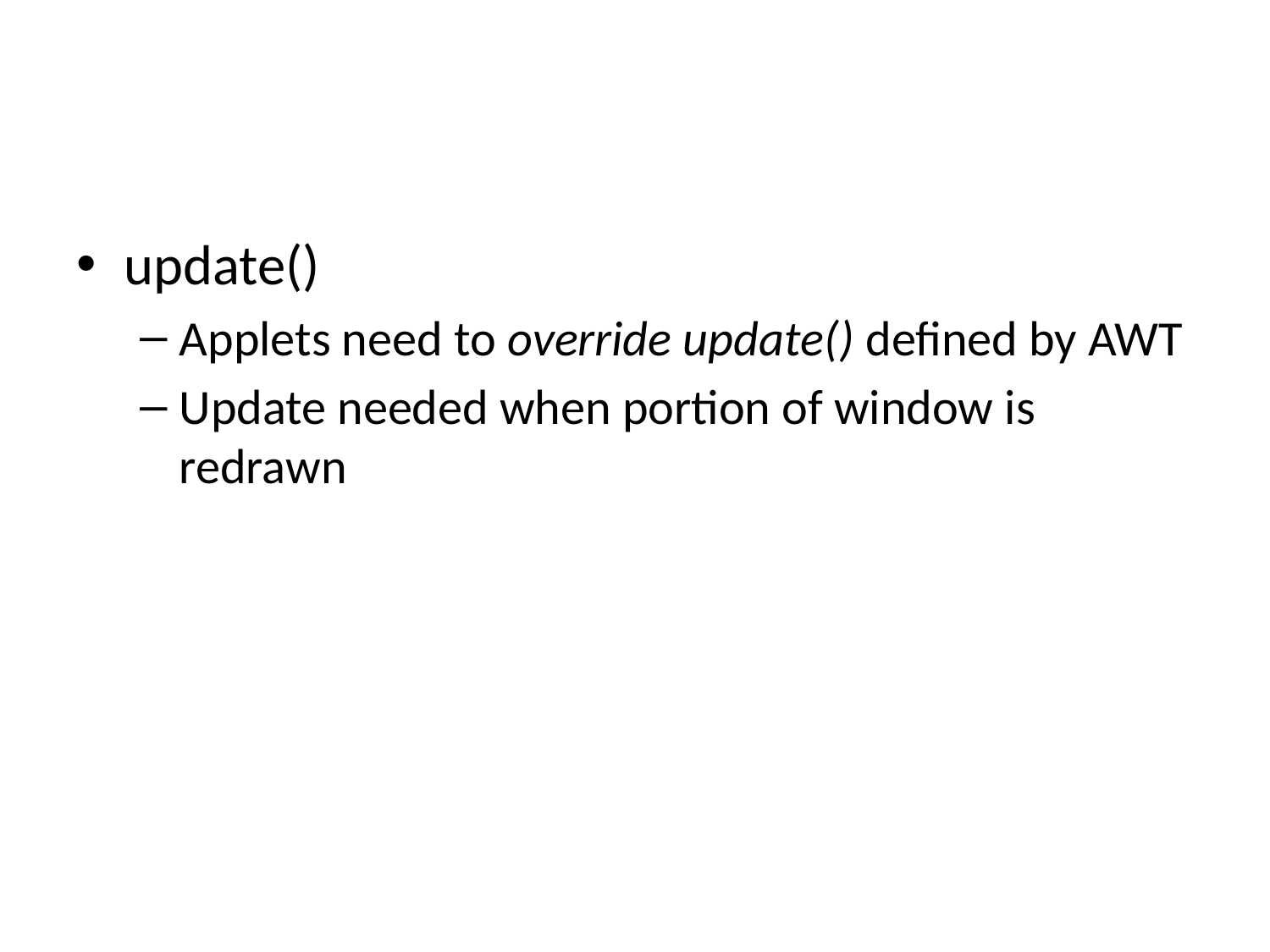

update()
Applets need to override update() defined by AWT
Update needed when portion of window is redrawn